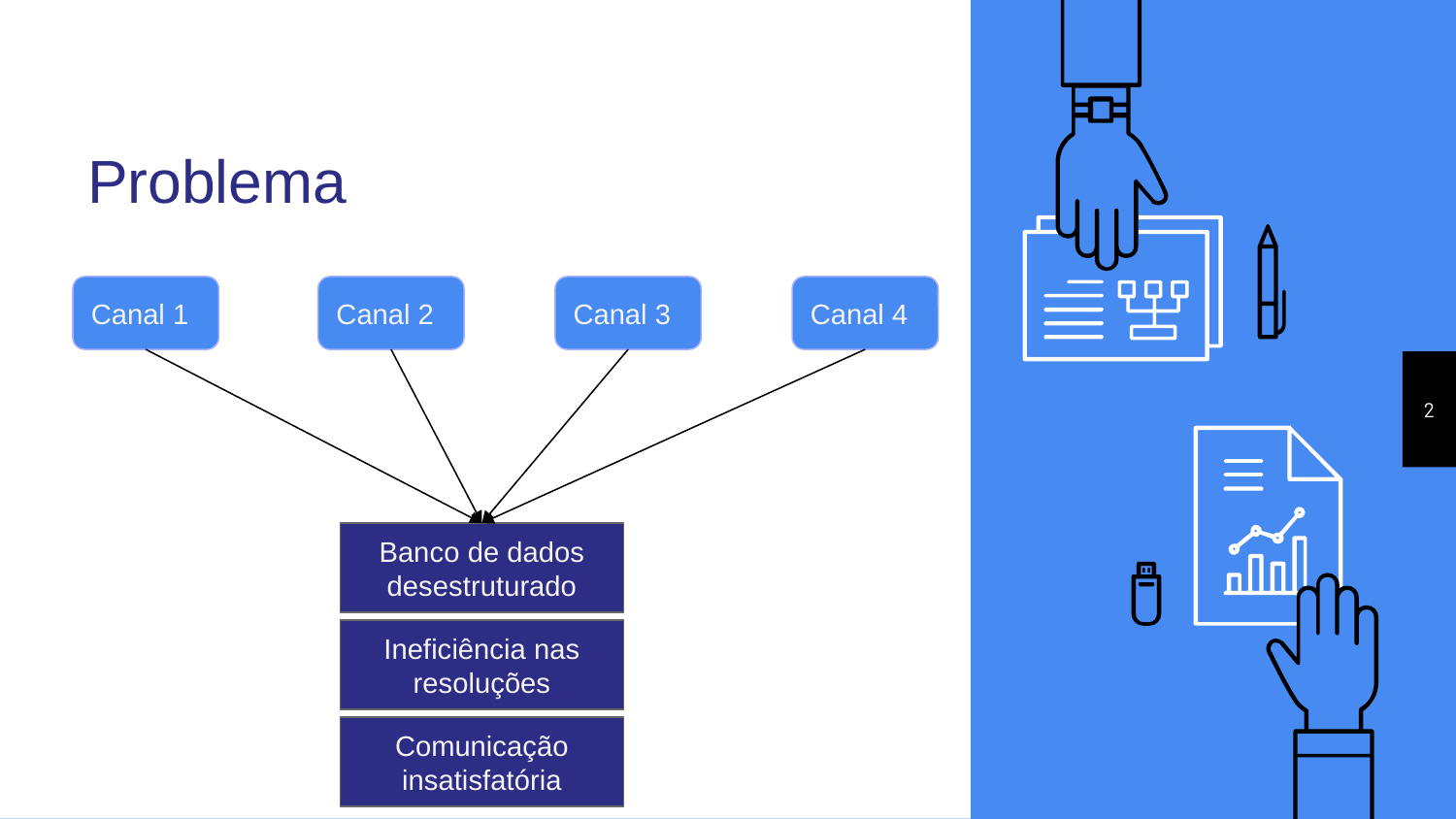

# Problema

Canal 1
Canal 2
Canal 3
Canal 4
2
Banco de dados desestruturado
Ineficiência nas resoluções
Comunicação insatisfatória